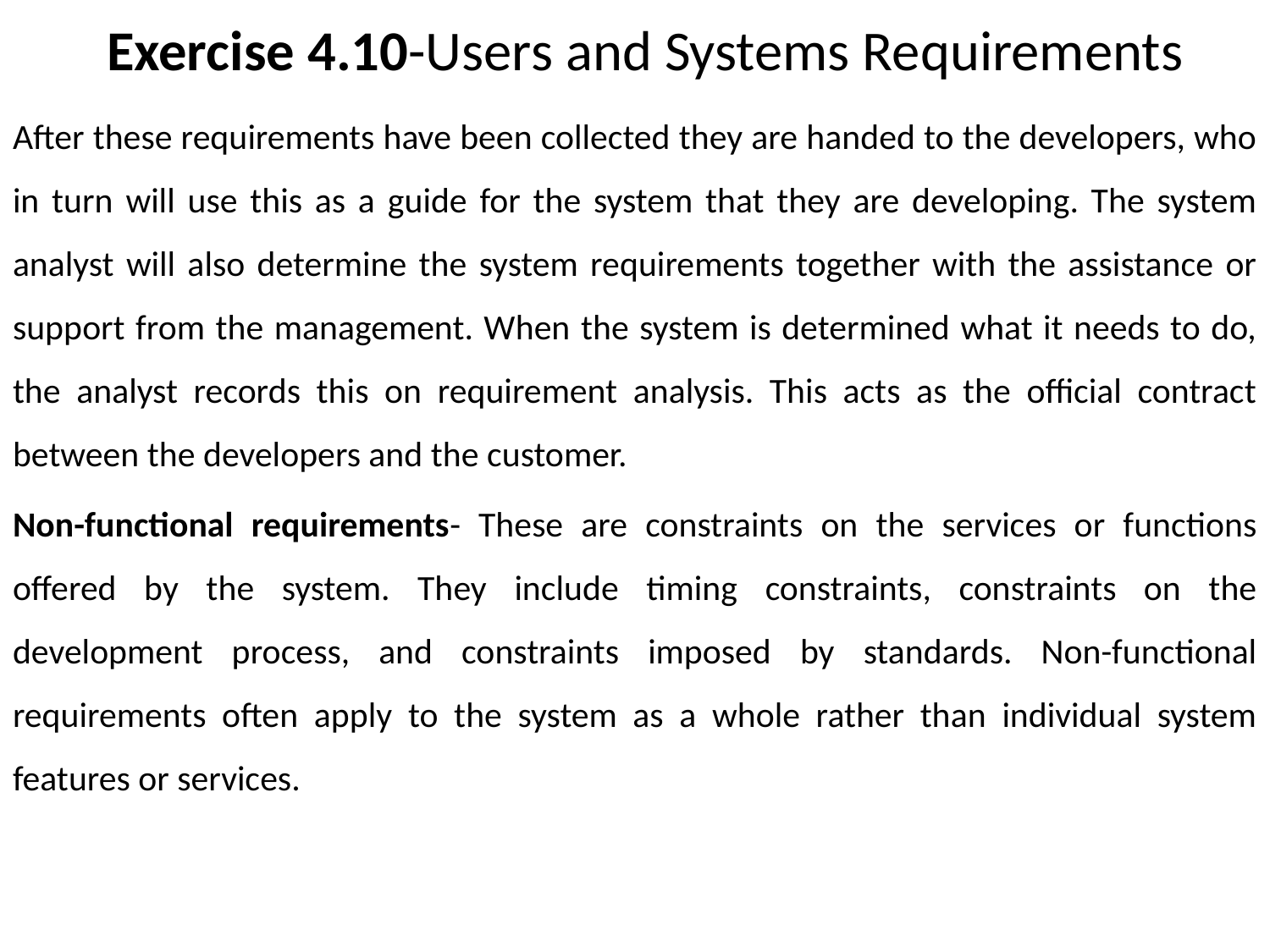

# Exercise 4.10-Users and Systems Requirements
After these requirements have been collected they are handed to the developers, who in turn will use this as a guide for the system that they are developing. The system analyst will also determine the system requirements together with the assistance or support from the management. When the system is determined what it needs to do, the analyst records this on requirement analysis. This acts as the official contract between the developers and the customer.
Non-functional requirements- These are constraints on the services or functions offered by the system. They include timing constraints, constraints on the development process, and constraints imposed by standards. Non-functional requirements often apply to the system as a whole rather than individual system features or services.